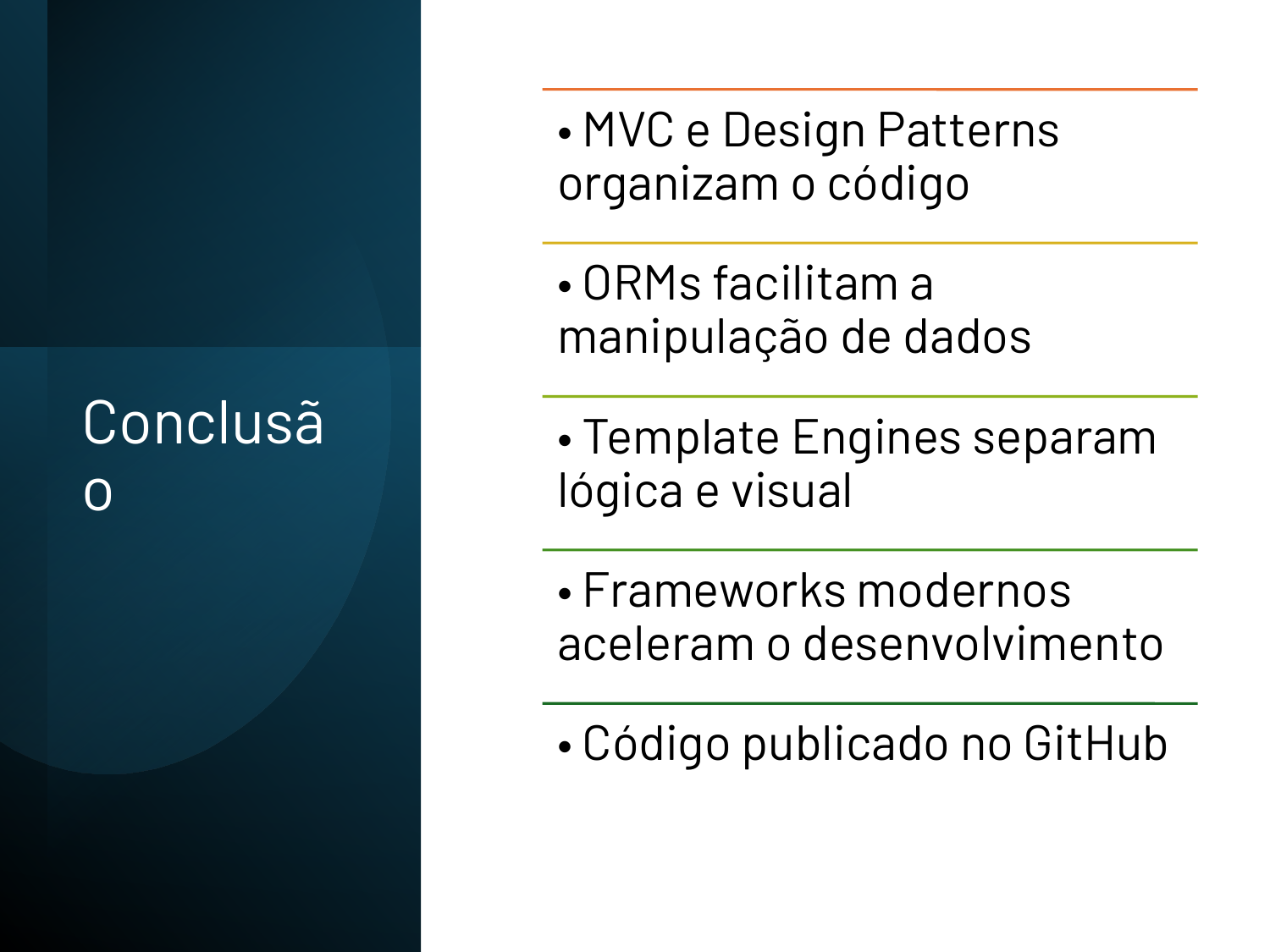

• MVC e Design Patterns organizam o código
• ORMs facilitam a manipulação de dados
• Template Engines separam lógica e visual
• Frameworks modernos aceleram o desenvolvimento
• Código publicado no GitHub

# Conclusão